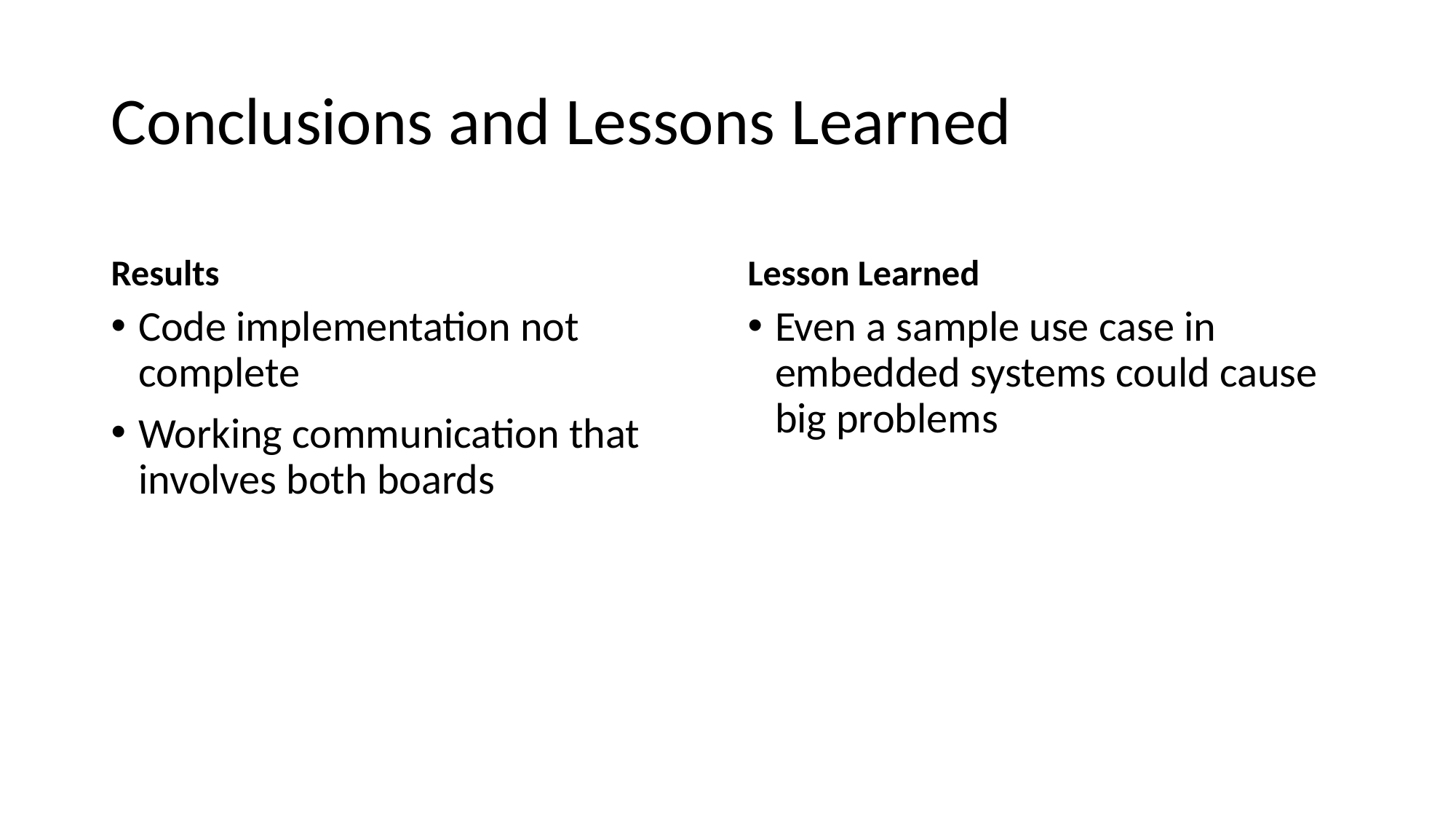

# Conclusions and Lessons Learned
Results
Lesson Learned
Code implementation not complete
Working communication that involves both boards

Even a sample use case in embedded systems could cause big problems